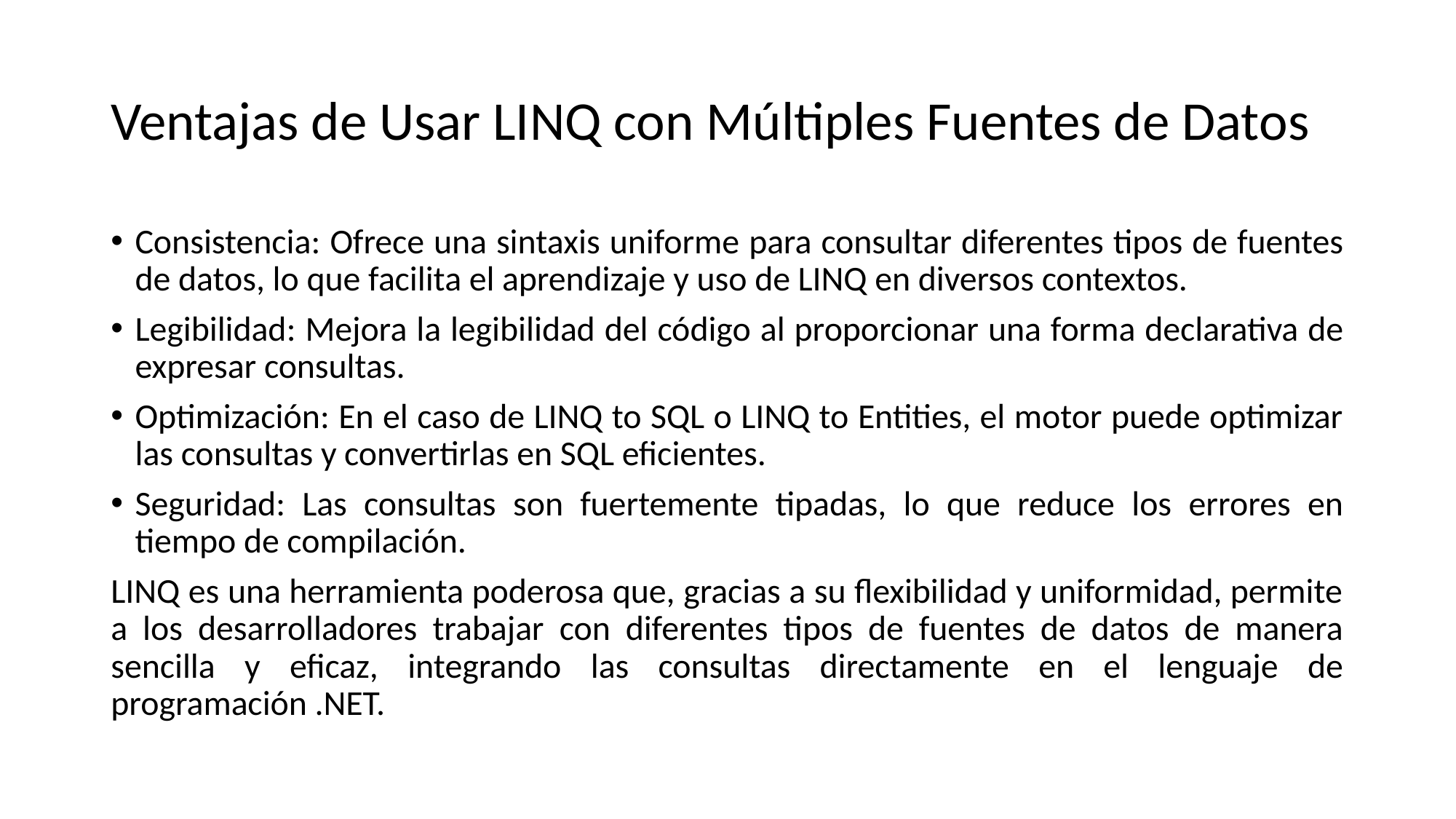

# Ventajas de Usar LINQ con Múltiples Fuentes de Datos
Consistencia: Ofrece una sintaxis uniforme para consultar diferentes tipos de fuentes de datos, lo que facilita el aprendizaje y uso de LINQ en diversos contextos.
Legibilidad: Mejora la legibilidad del código al proporcionar una forma declarativa de expresar consultas.
Optimización: En el caso de LINQ to SQL o LINQ to Entities, el motor puede optimizar las consultas y convertirlas en SQL eficientes.
Seguridad: Las consultas son fuertemente tipadas, lo que reduce los errores en tiempo de compilación.
LINQ es una herramienta poderosa que, gracias a su flexibilidad y uniformidad, permite a los desarrolladores trabajar con diferentes tipos de fuentes de datos de manera sencilla y eficaz, integrando las consultas directamente en el lenguaje de programación .NET.